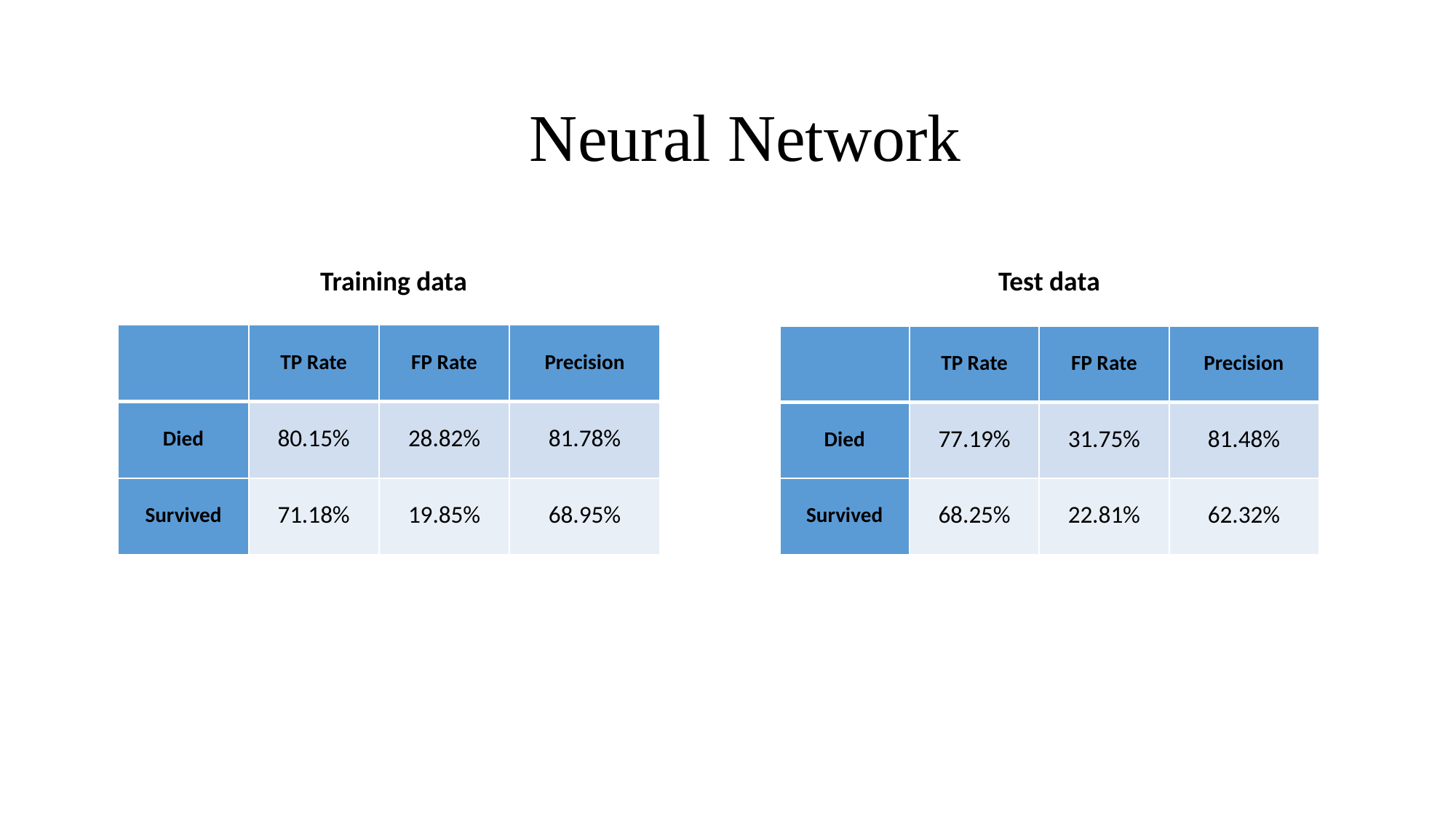

Neural Network
Training data
Test data
|  | TP Rate | FP Rate | Precision |
| --- | --- | --- | --- |
| Died | 80.15% | 28.82% | 81.78% |
| Survived | 71.18% | 19.85% | 68.95% |
|  | TP Rate | FP Rate | Precision |
| --- | --- | --- | --- |
| Died | 77.19% | 31.75% | 81.48% |
| Survived | 68.25% | 22.81% | 62.32% |